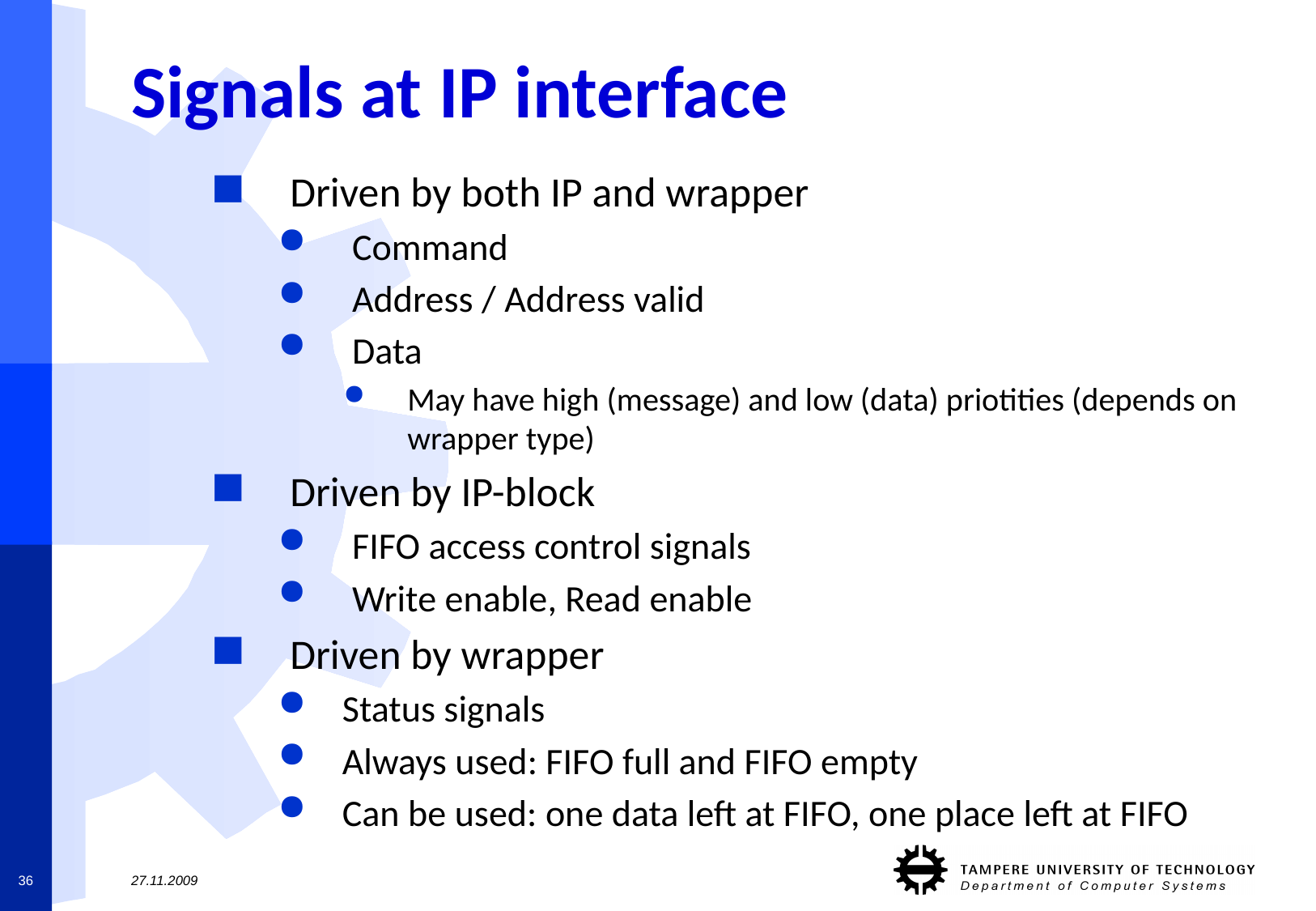

# Signals at IP interface
Driven by both IP and wrapper
Command
Address / Address valid
Data
May have high (message) and low (data) priotities (depends on wrapper type)
Driven by IP-block
FIFO access control signals
Write enable, Read enable
Driven by wrapper
Status signals
Always used: FIFO full and FIFO empty
Can be used: one data left at FIFO, one place left at FIFO
36
27.11.2009